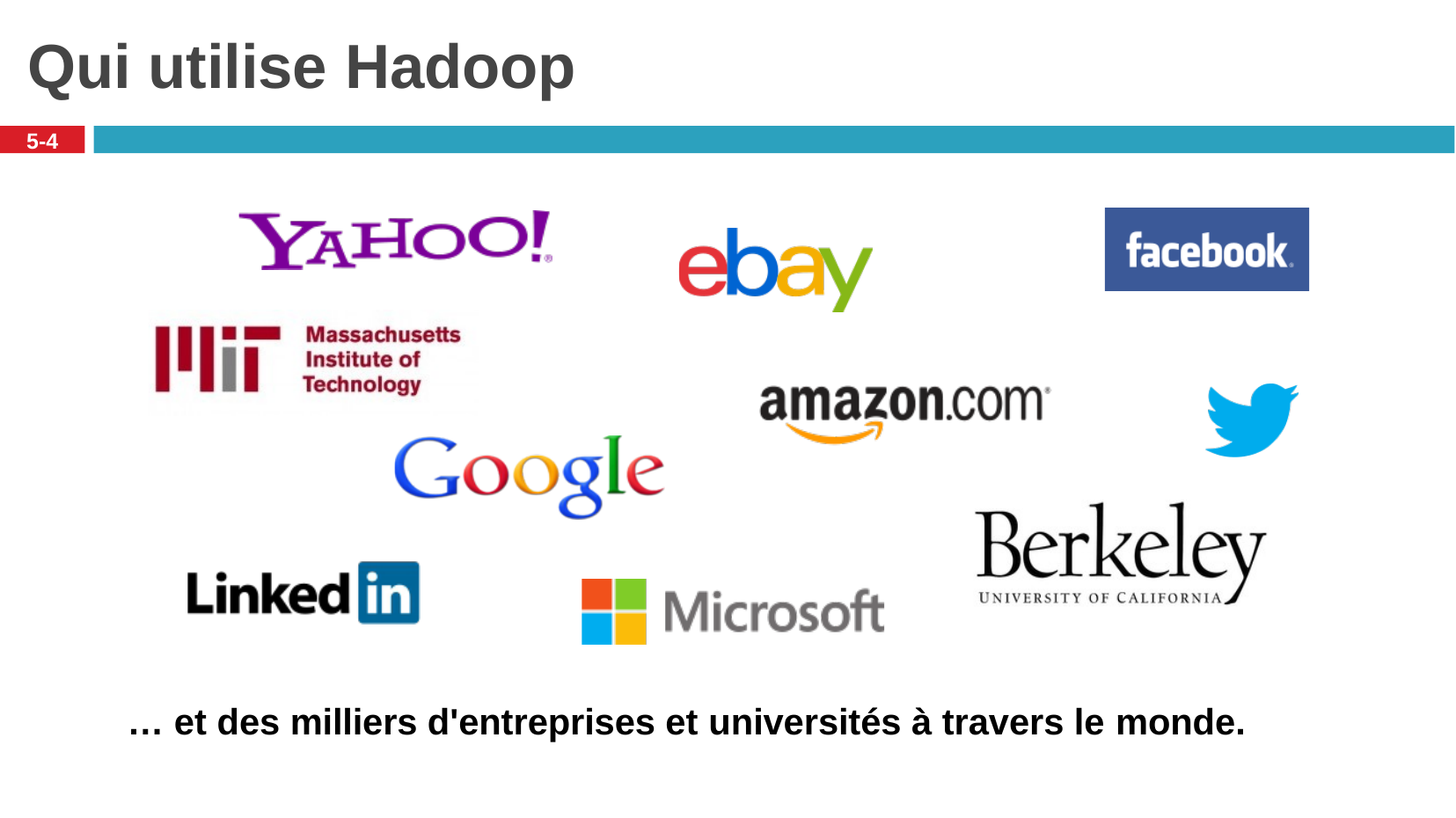

# Qui utilise Hadoop
5-4

… et des milliers d'entreprises et universités à travers le monde.